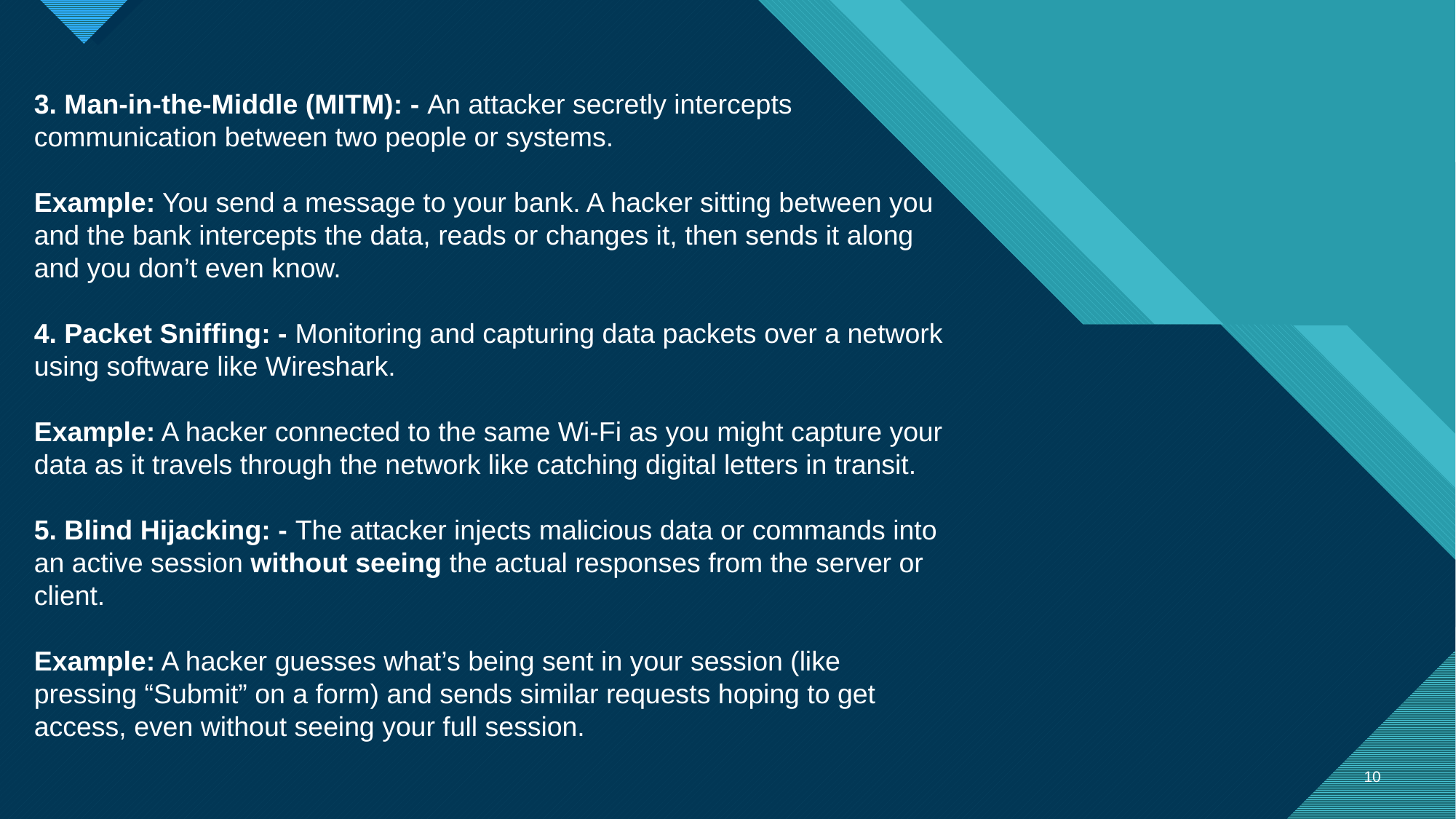

3. Man-in-the-Middle (MITM): - An attacker secretly intercepts communication between two people or systems.

Example: You send a message to your bank. A hacker sitting between you and the bank intercepts the data, reads or changes it, then sends it along  and you don’t even know.

4. Packet Sniffing: - Monitoring and capturing data packets over a network using software like Wireshark.

Example: A hacker connected to the same Wi-Fi as you might capture your data as it travels through the network like catching digital letters in transit.

5. Blind Hijacking: - The attacker injects malicious data or commands into an active session without seeing the actual responses from the server or client.

Example: A hacker guesses what’s being sent in your session (like pressing “Submit” on a form) and sends similar requests hoping to get access, even without seeing your full session.
10